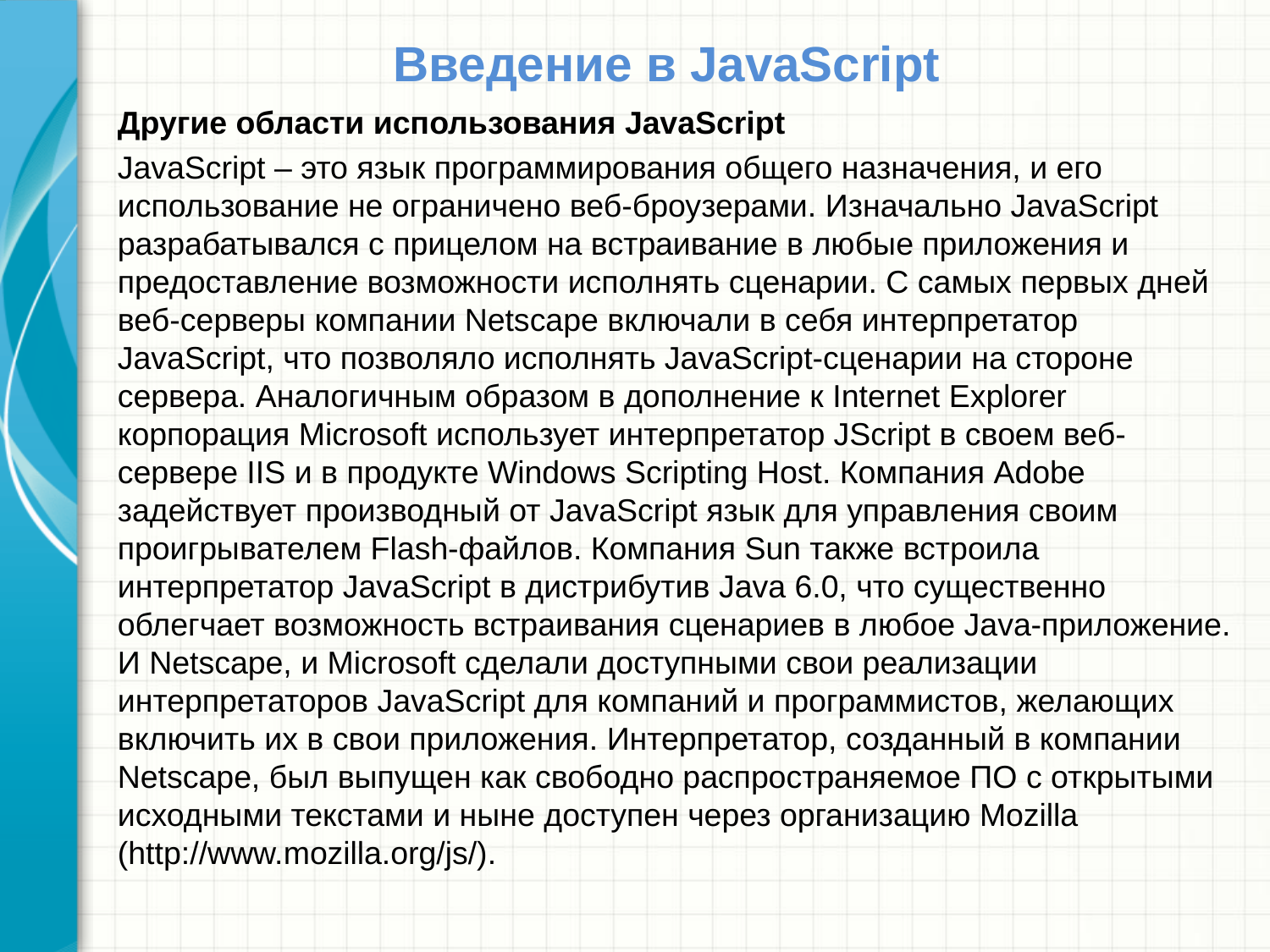

# Введение в JavaScript
Другие области использования JavaScript
JavaScript – это язык программирования общего назначения, и его использование не ограничено веб-броузерами. Изначально JavaScript разрабатывался с прицелом на встраивание в любые приложения и предоставление возможности исполнять сценарии. С самых первых дней веб-серверы компании Netscape включали в себя интерпретатор JavaScript, что позволяло исполнять JavaScript-сценарии на стороне сервера. Аналогичным образом в дополнение к Internet Explorer корпорация Microsoft использует интерпретатор JScript в своем веб-сервере IIS и в продукте Windows Scripting Host. Компания Adobe задействует производный от JavaScript язык для управления своим проигрывателем Flash-файлов. Компания Sun также встроила интерпретатор JavaScript в дистрибутив Java 6.0, что существенно облегчает возможность встраивания сценариев в любое Java-приложение. И Netscape, и Microsoft сделали доступными свои реализации интерпретаторов JavaScript для компаний и программистов, желающих включить их в свои приложения. Интерпретатор, созданный в компании Netscape, был выпущен как свободно распространяемое ПО с открытыми исходными текстами и ныне доступен через организацию Mozilla (http://www.mozilla.org/js/).